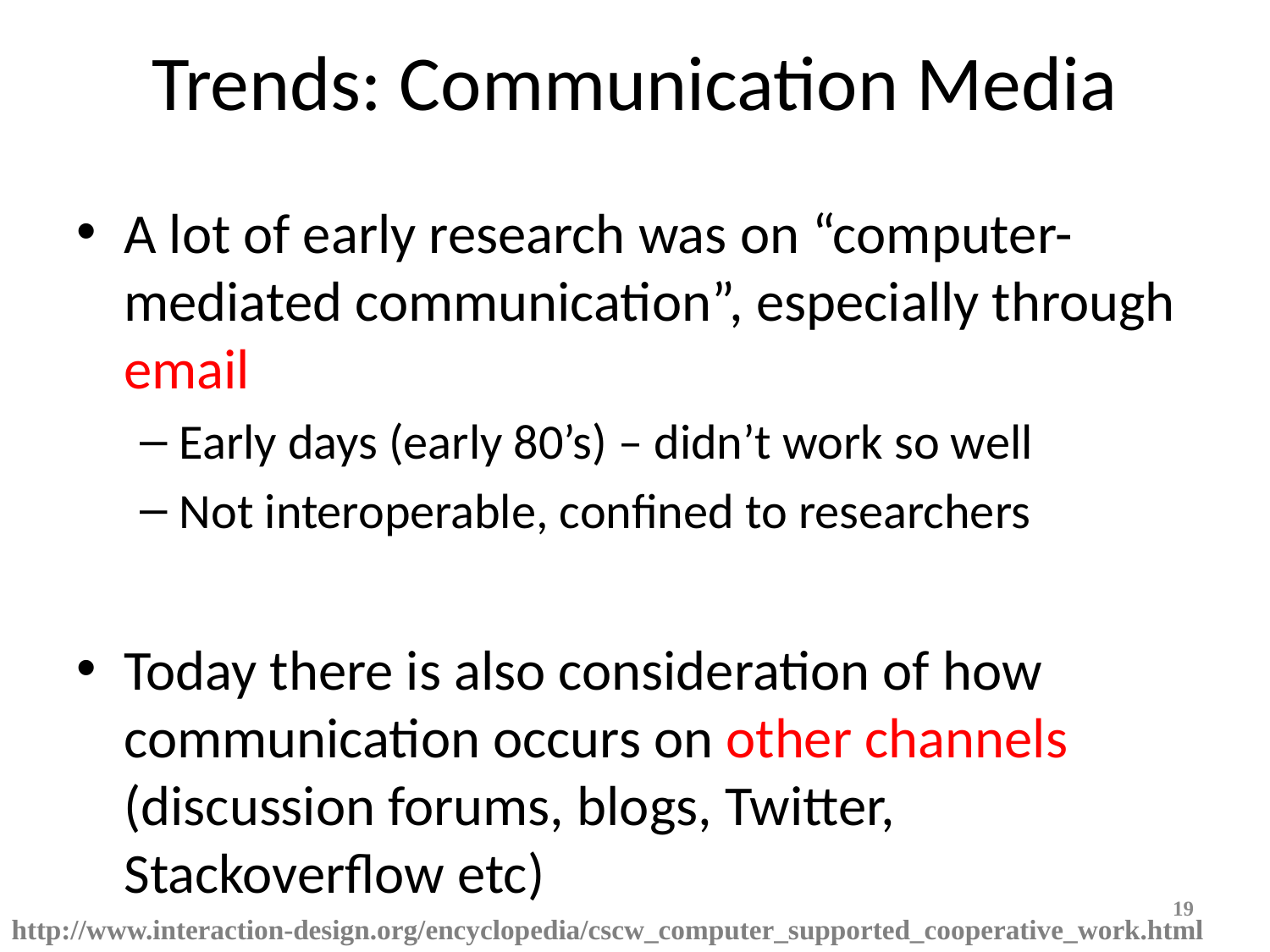

# Trends: Communication Media
A lot of early research was on “computer-mediated communication”, especially through email
Early days (early 80’s) – didn’t work so well
Not interoperable, confined to researchers

Today there is also consideration of how communication occurs on other channels (discussion forums, blogs, Twitter, Stackoverflow etc)
19
http://www.interaction-design.org/encyclopedia/cscw_computer_supported_cooperative_work.html